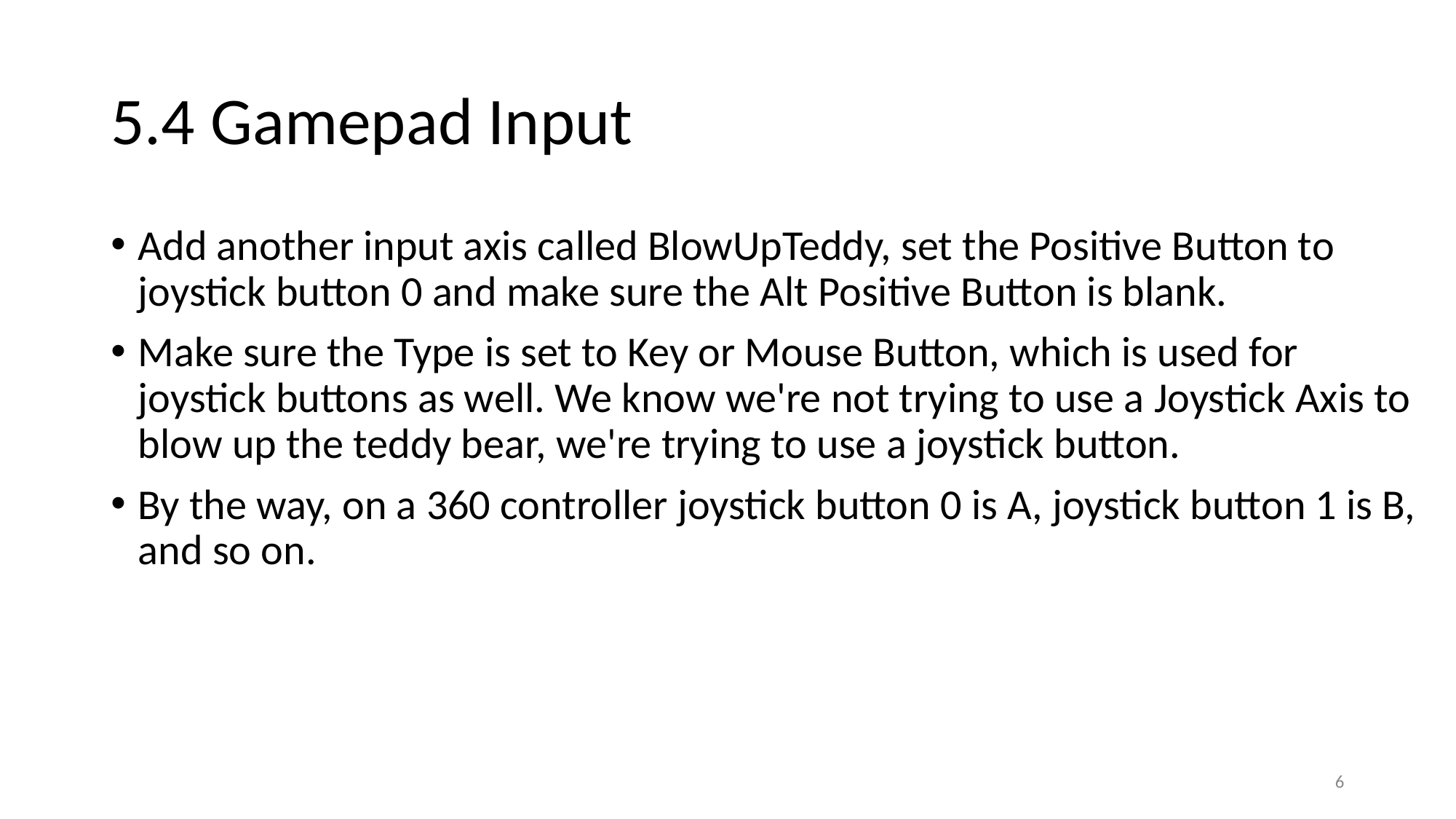

# 5.4 Gamepad Input
Add another input axis called BlowUpTeddy, set the Positive Button to joystick button 0 and make sure the Alt Positive Button is blank.
Make sure the Type is set to Key or Mouse Button, which is used for joystick buttons as well. We know we're not trying to use a Joystick Axis to blow up the teddy bear, we're trying to use a joystick button.
By the way, on a 360 controller joystick button 0 is A, joystick button 1 is B, and so on.
6